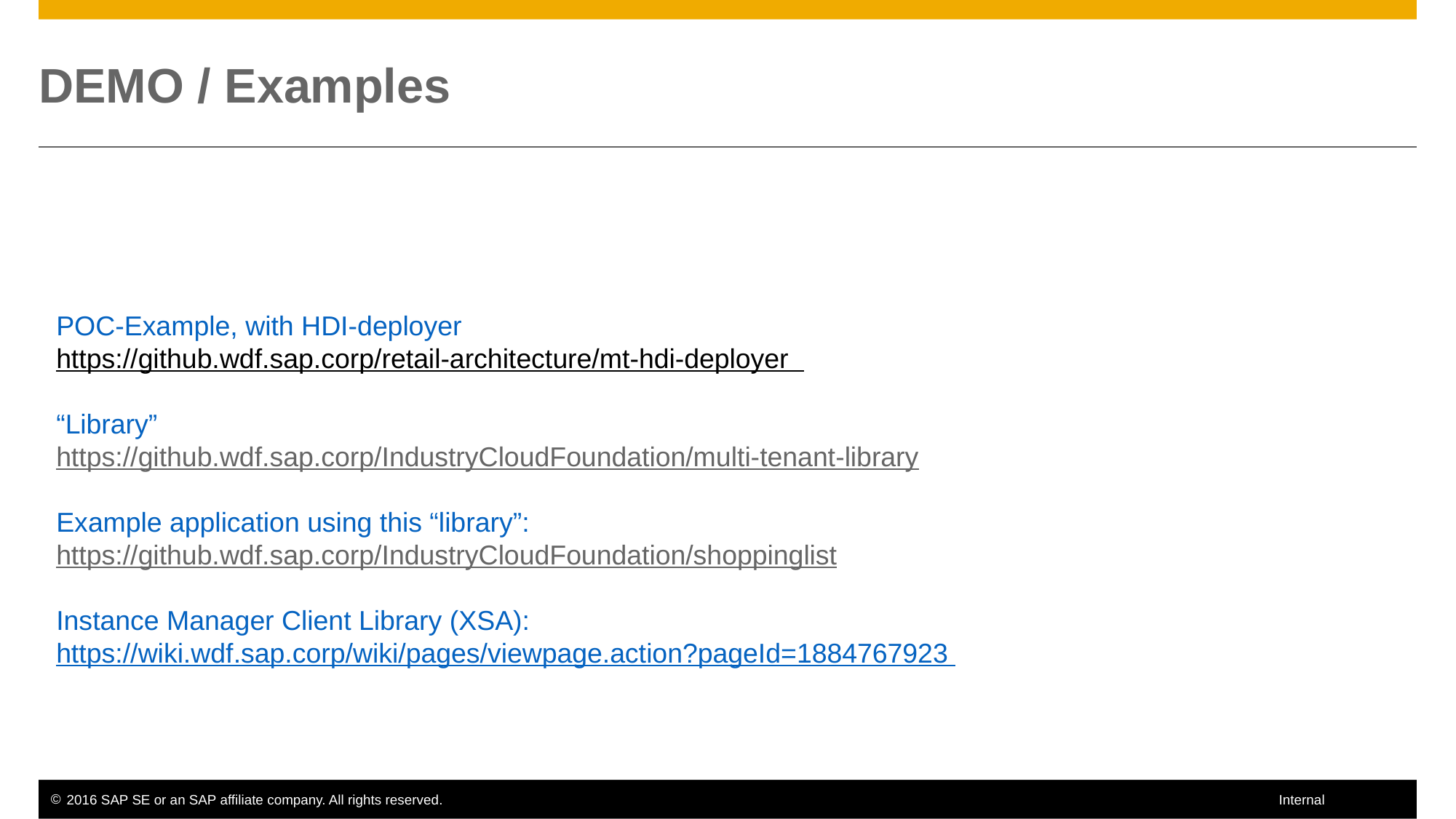

# DEMO / Examples
POC-Example, with HDI-deployer
https://github.wdf.sap.corp/retail-architecture/mt-hdi-deployer

“Library”
https://github.wdf.sap.corp/IndustryCloudFoundation/multi-tenant-library
Example application using this “library”:
https://github.wdf.sap.corp/IndustryCloudFoundation/shoppinglist

Instance Manager Client Library (XSA):
https://wiki.wdf.sap.corp/wiki/pages/viewpage.action?pageId=1884767923